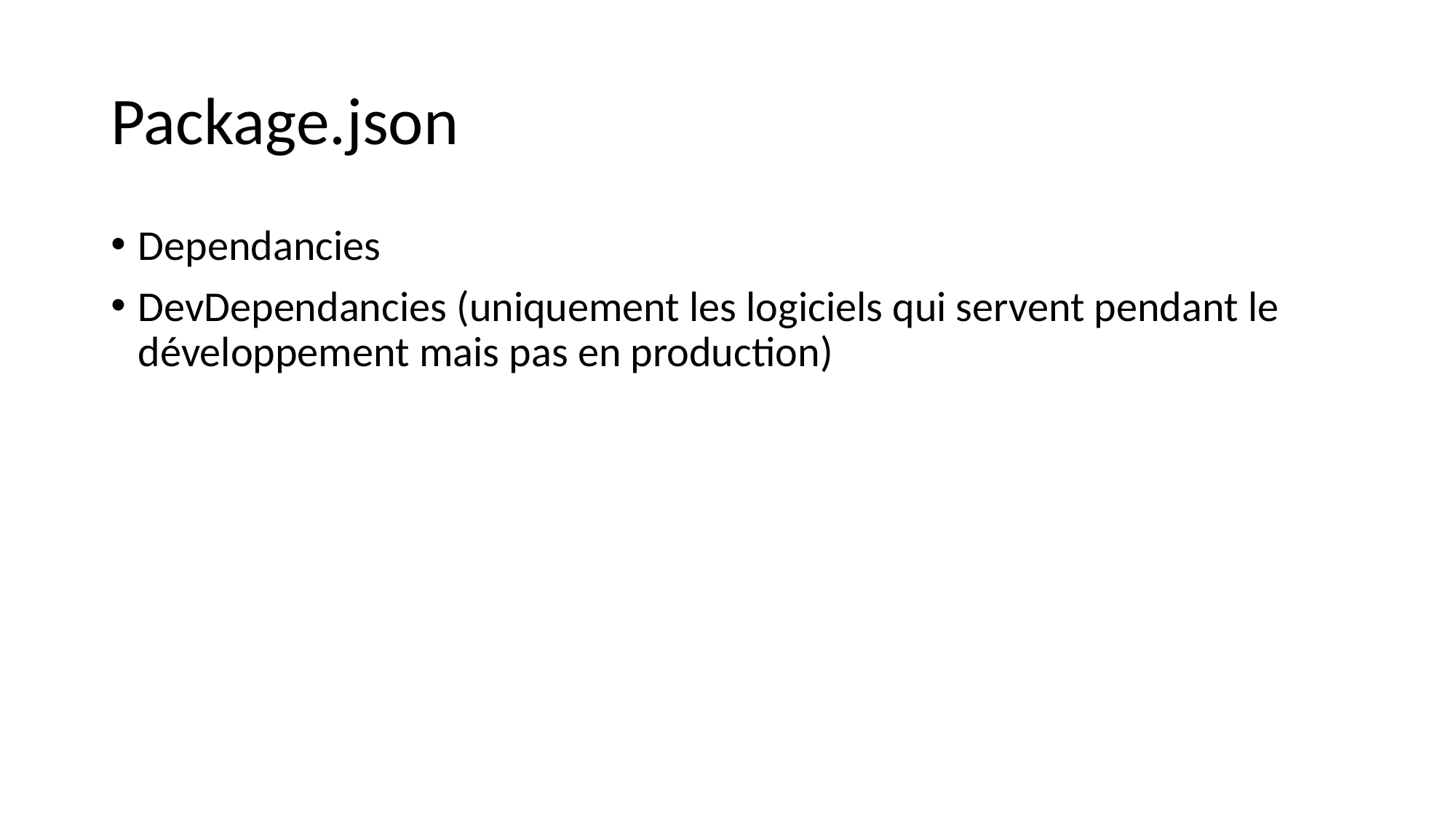

# Package.json
Dependancies
DevDependancies (uniquement les logiciels qui servent pendant le développement mais pas en production)